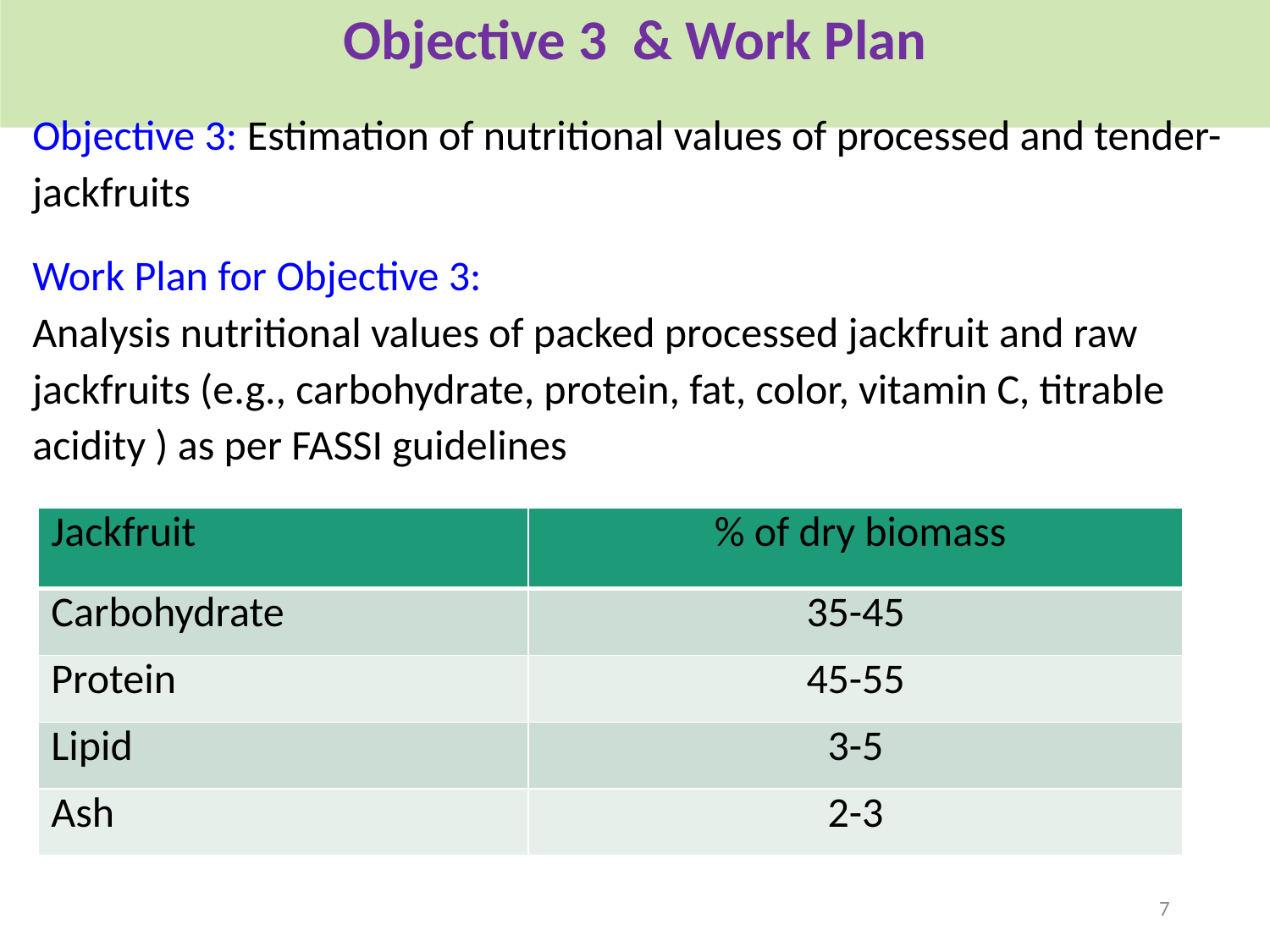

# Objective 3  & Work Plan
Objective 3: Estimation of nutritional values of processed and tender-jackfruits

Work Plan for Objective 3:
Analysis nutritional values of packed processed jackfruit and raw jackfruits (e.g., carbohydrate, protein, fat, color, vitamin C, titrable acidity ) as per FASSI guidelines
| Jackfruit | % of dry biomass |
| --- | --- |
| Carbohydrate | 35-45 |
| Protein | 45-55 |
| Lipid | 3-5 |
| Ash | 2-3 |
7